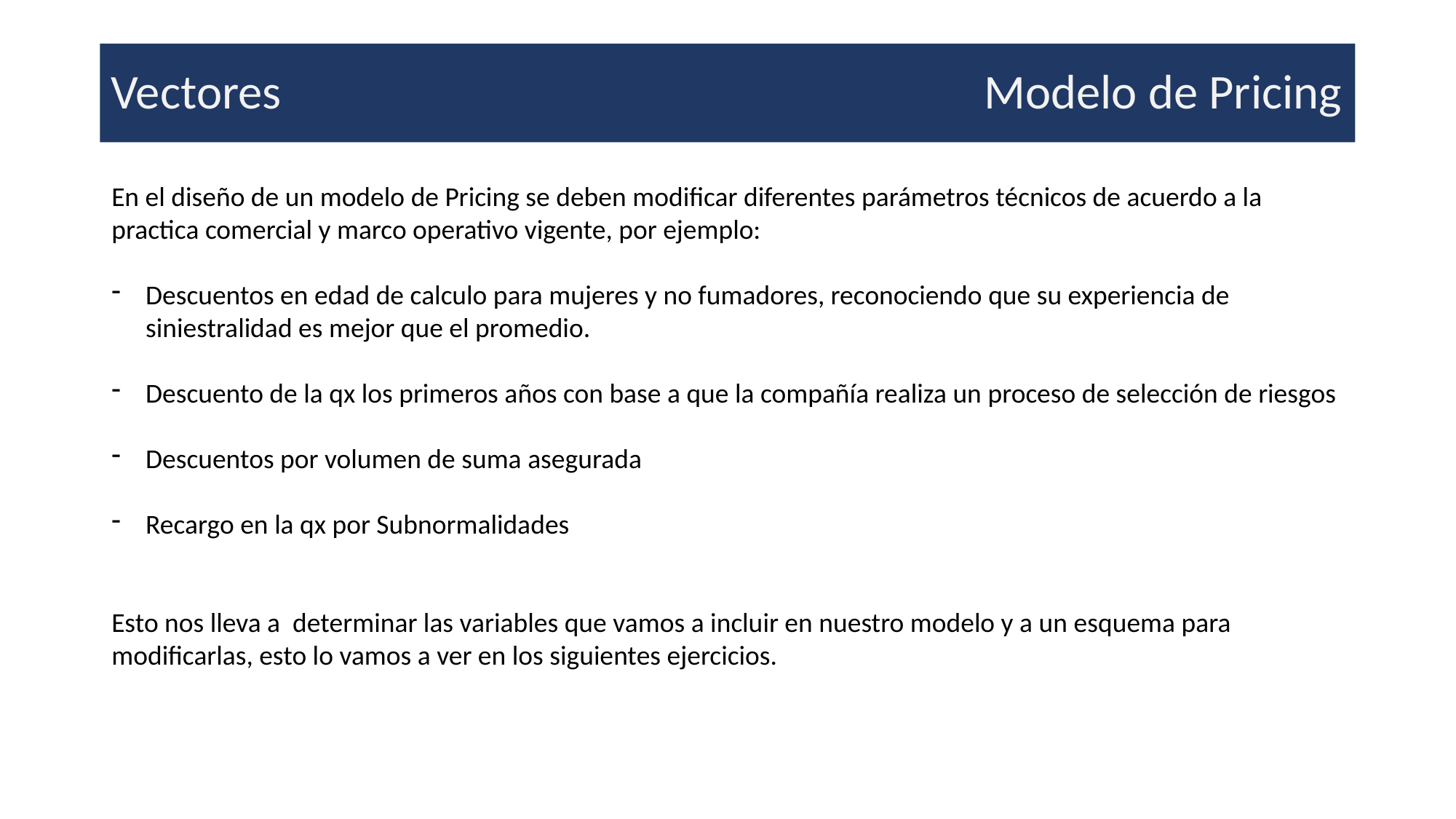

# Vectores  							Modelo de Pricing
En el diseño de un modelo de Pricing se deben modificar diferentes parámetros técnicos de acuerdo a la practica comercial y marco operativo vigente, por ejemplo:

Descuentos en edad de calculo para mujeres y no fumadores, reconociendo que su experiencia de siniestralidad es mejor que el promedio.

Descuento de la qx los primeros años con base a que la compañía realiza un proceso de selección de riesgos

Descuentos por volumen de suma asegurada

Recargo en la qx por Subnormalidades

Esto nos lleva a  determinar las variables que vamos a incluir en nuestro modelo y a un esquema para modificarlas, esto lo vamos a ver en los siguientes ejercicios.